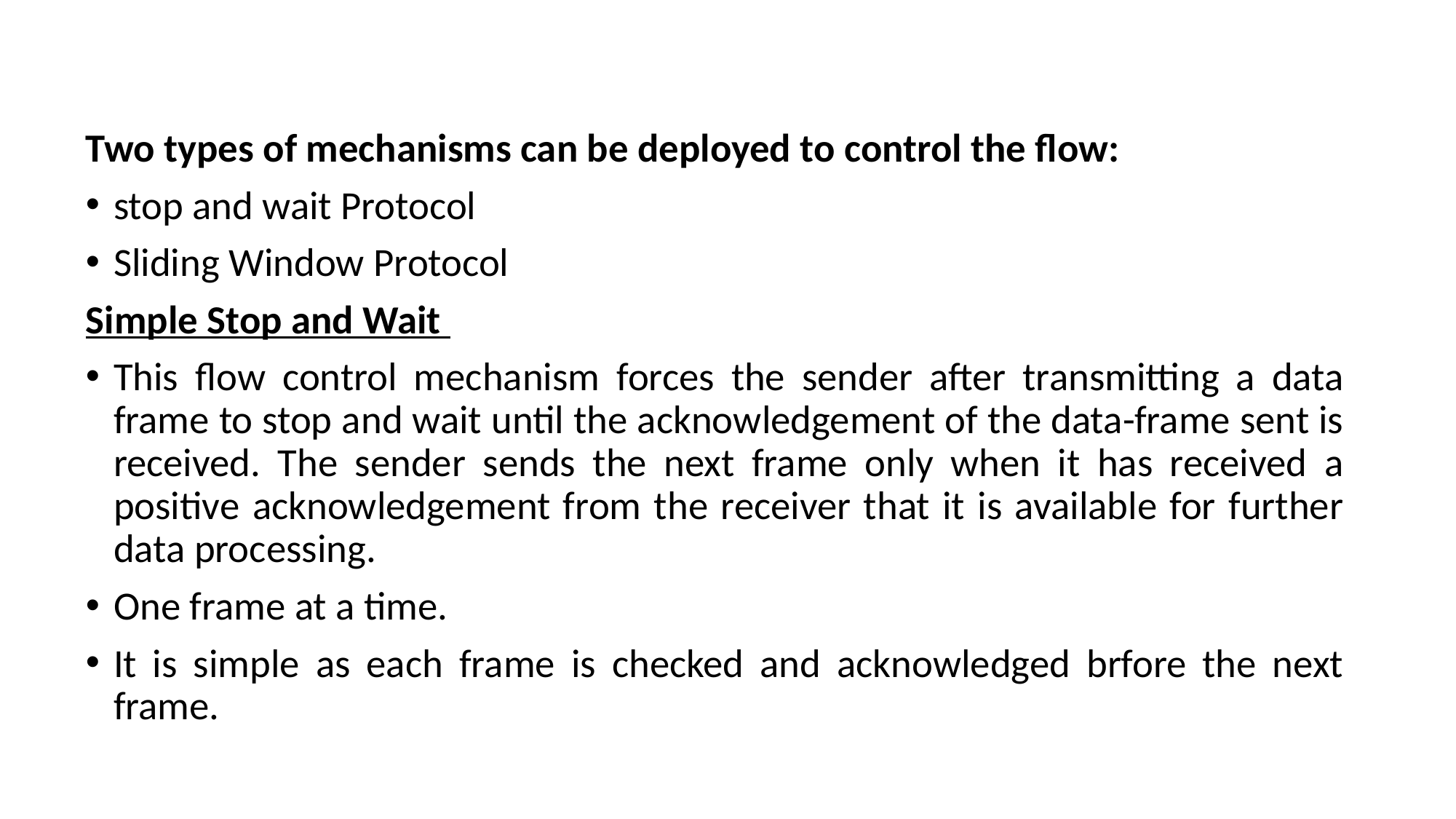

Two types of mechanisms can be deployed to control the flow:
stop and wait Protocol
Sliding Window Protocol
Simple Stop and Wait
This flow control mechanism forces the sender after transmitting a data frame to stop and wait until the acknowledgement of the data-frame sent is received. The sender sends the next frame only when it has received a positive acknowledgement from the receiver that it is available for further data processing.
One frame at a time.
It is simple as each frame is checked and acknowledged brfore the next frame.